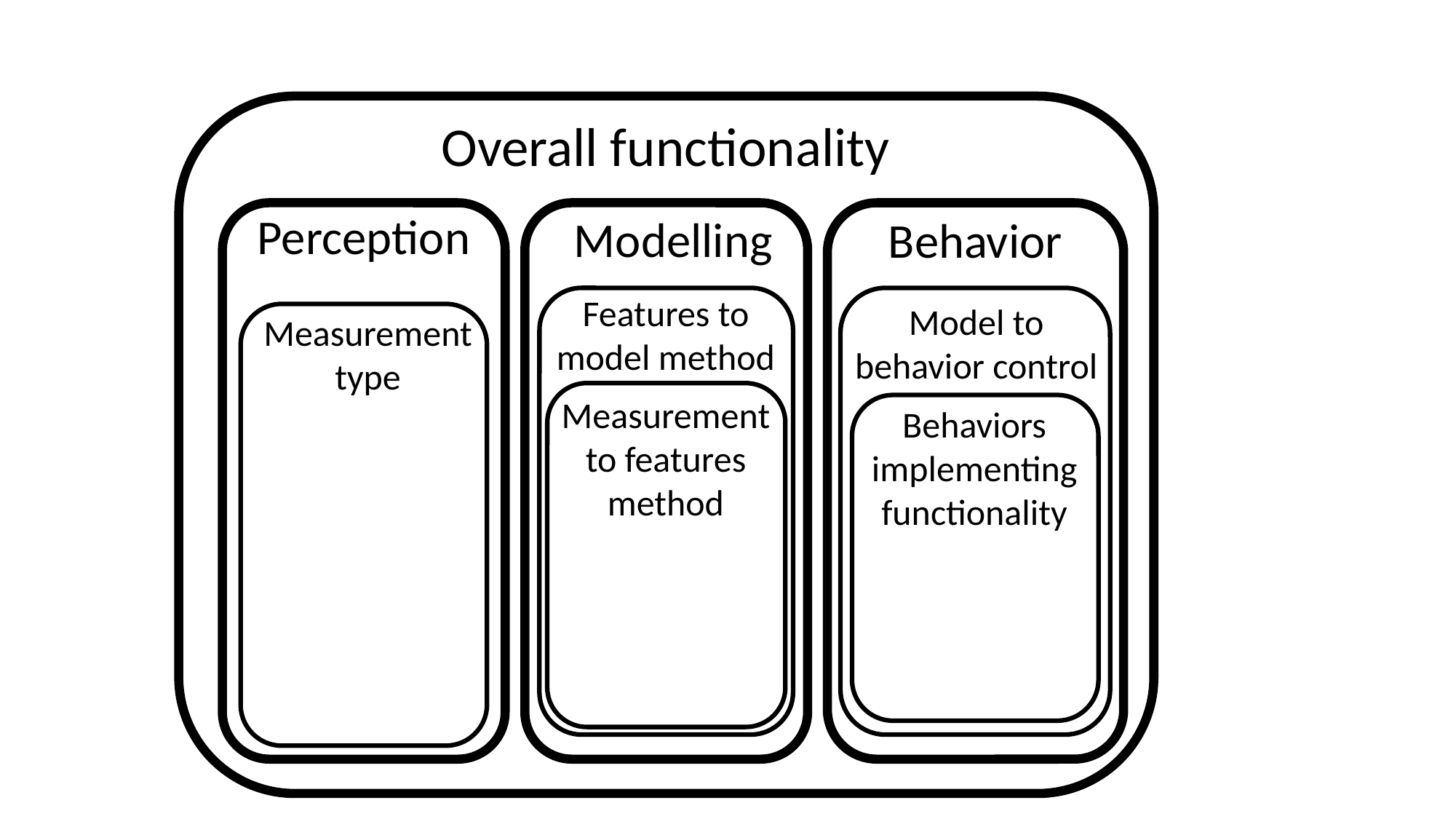

Overall functionality
Perception

Modelling

Behavior
Features to model method

Model to behavior control

Measurement type
Measurement to features method

Behaviors implementing functionality